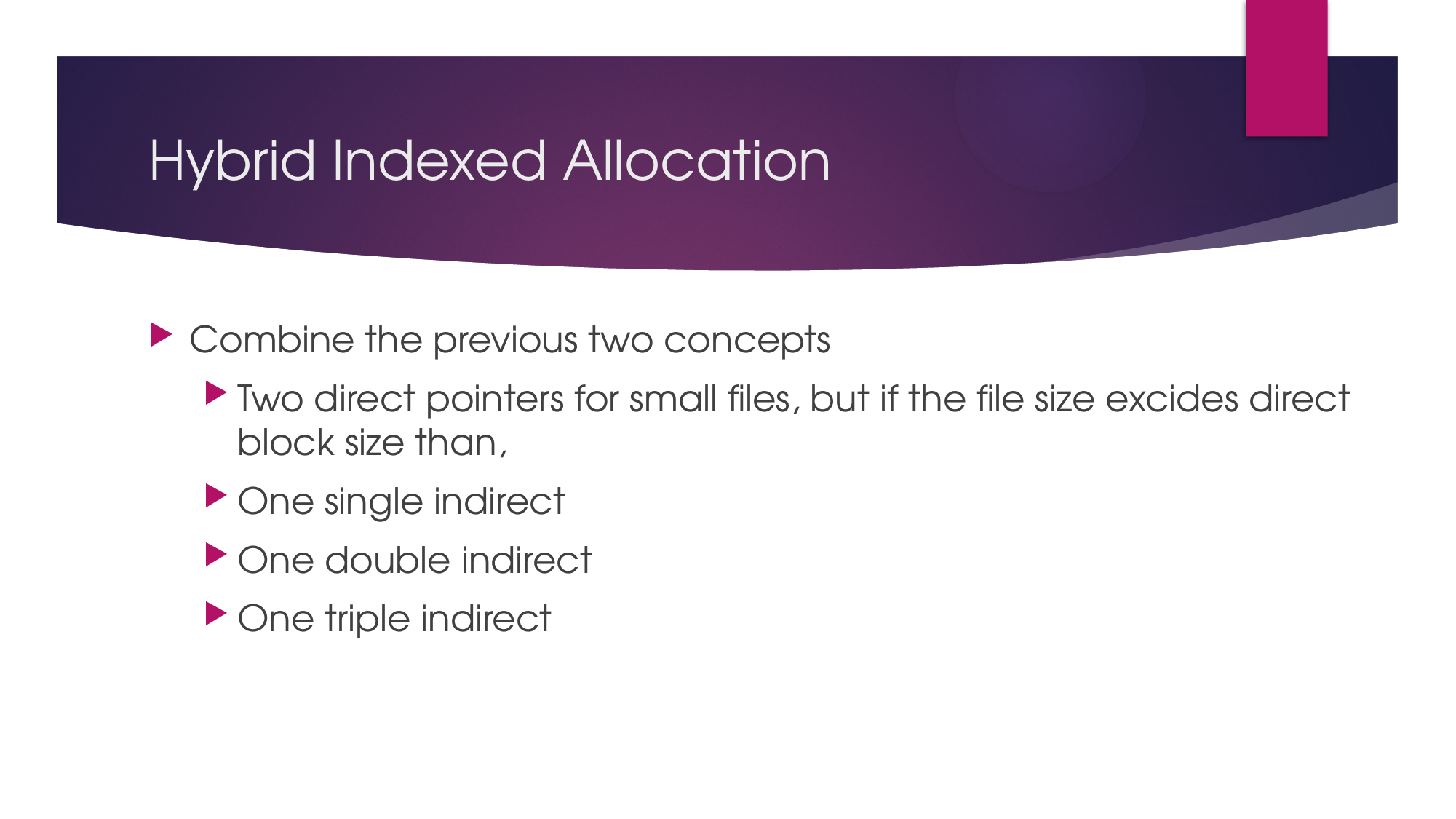

# Hybrid Indexed Allocation
Combine the previous two concepts
Two direct pointers for small files, but if the file size excides direct block size than,
One single indirect
One double indirect
One triple indirect